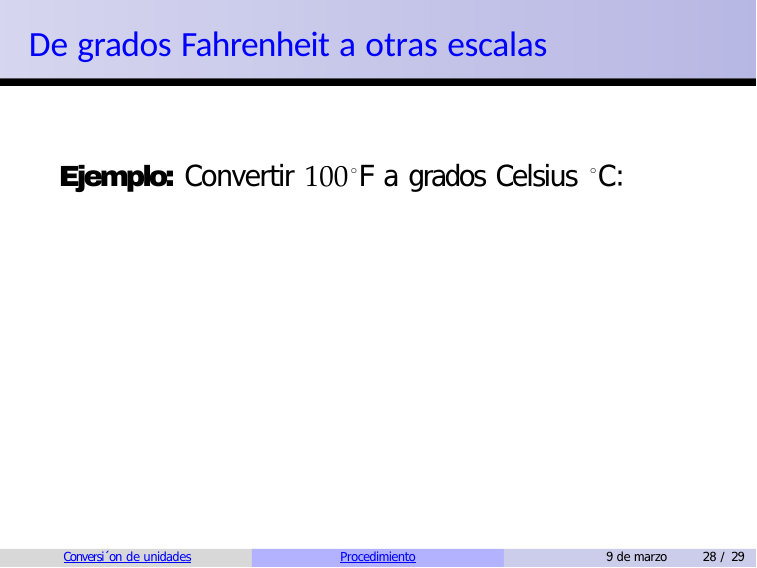

De grados Fahrenheit a otras escalas
Ejemplo: Convertir 100◦F a grados Celsius ◦C:
Conversi´on de unidades
Procedimiento
9 de marzo
28 / 29